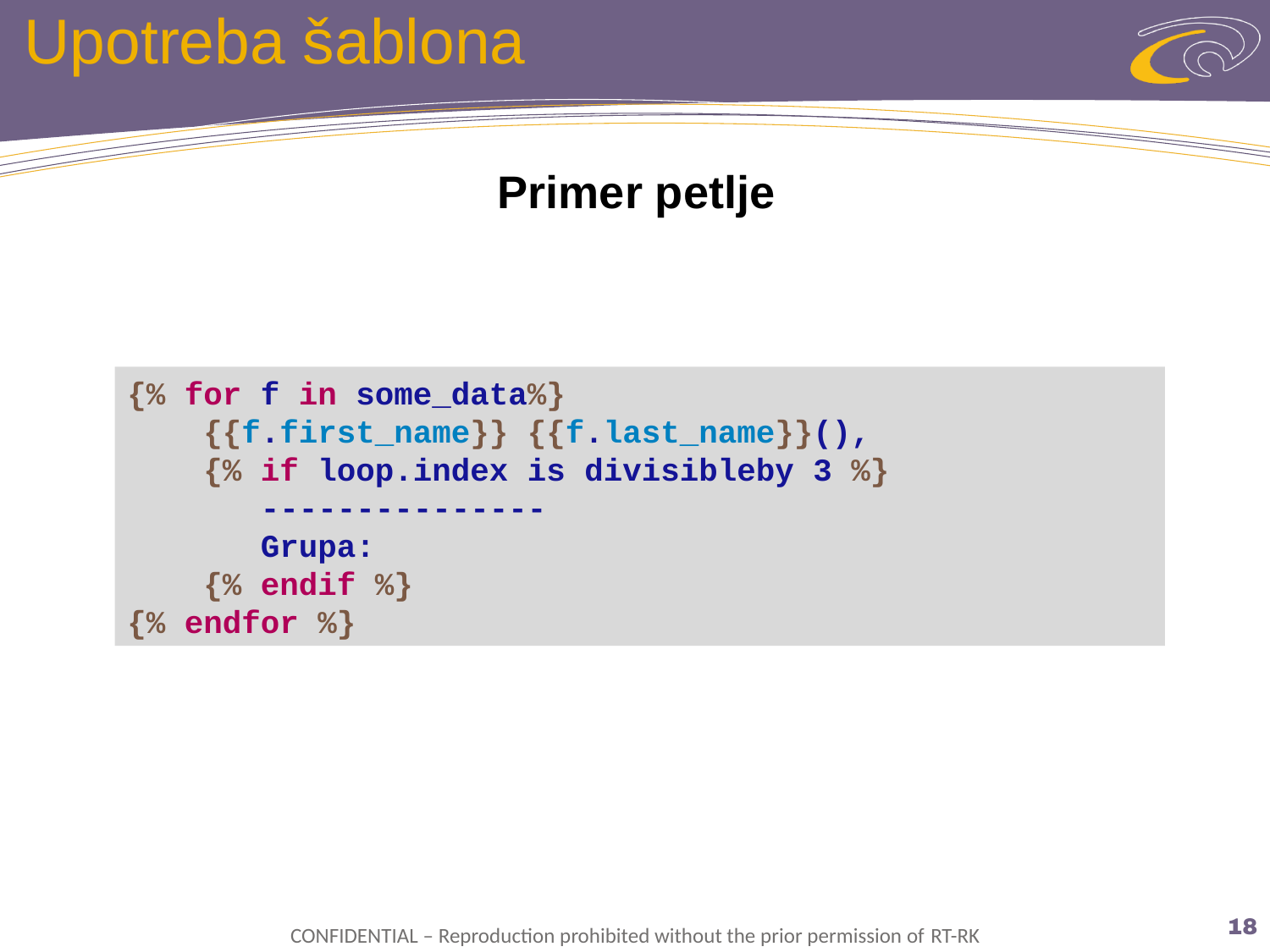

# Upotreba šablona
Primer petlje

{% for f in some_data%}
    {{f.first_name}} {{f.last_name}}(),
    {% if loop.index is divisibleby 3 %}
       ---------------
       Grupa:
    {% endif %}
{% endfor %}